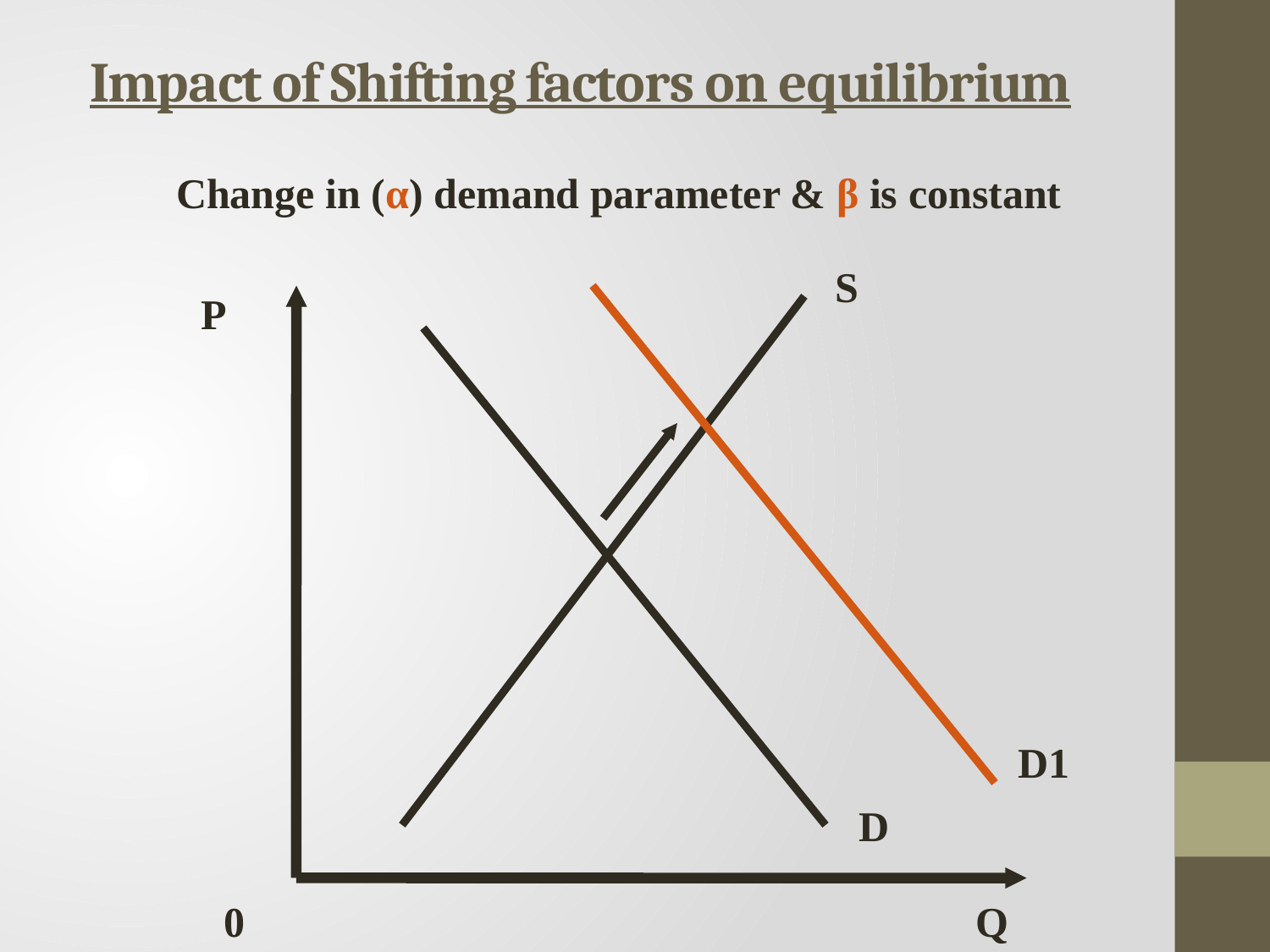

# Impact of Shifting factors on equilibrium
Change in (α) demand parameter & β is constant
S
P

D1
D

0
Q